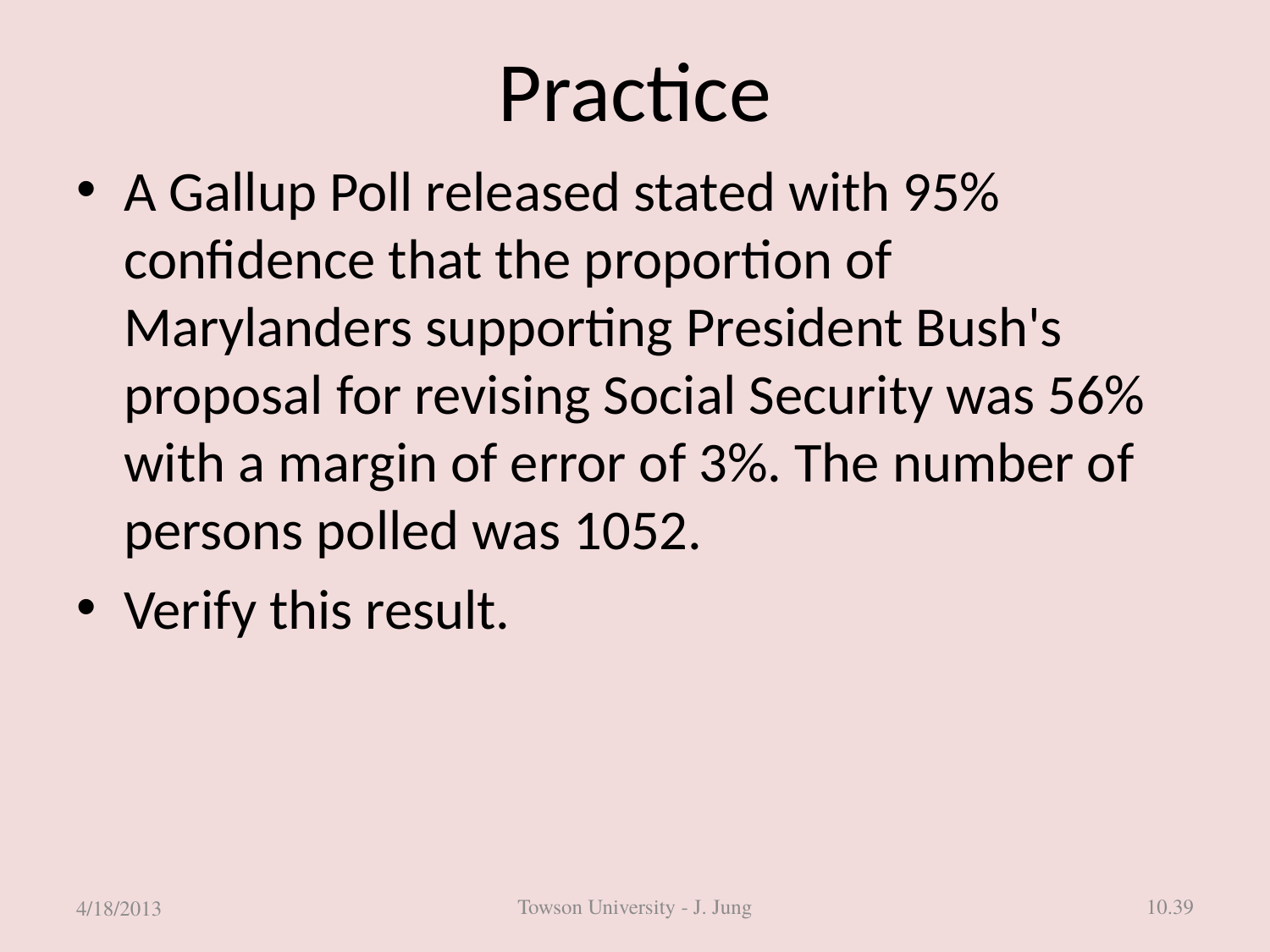

# Practice
A Gallup Poll released stated with 95% confidence that the proportion of Marylanders supporting President Bush's proposal for revising Social Security was 56% with a margin of error of 3%. The number of persons polled was 1052.
Verify this result.
4/18/2013
Towson University - J. Jung
10.39